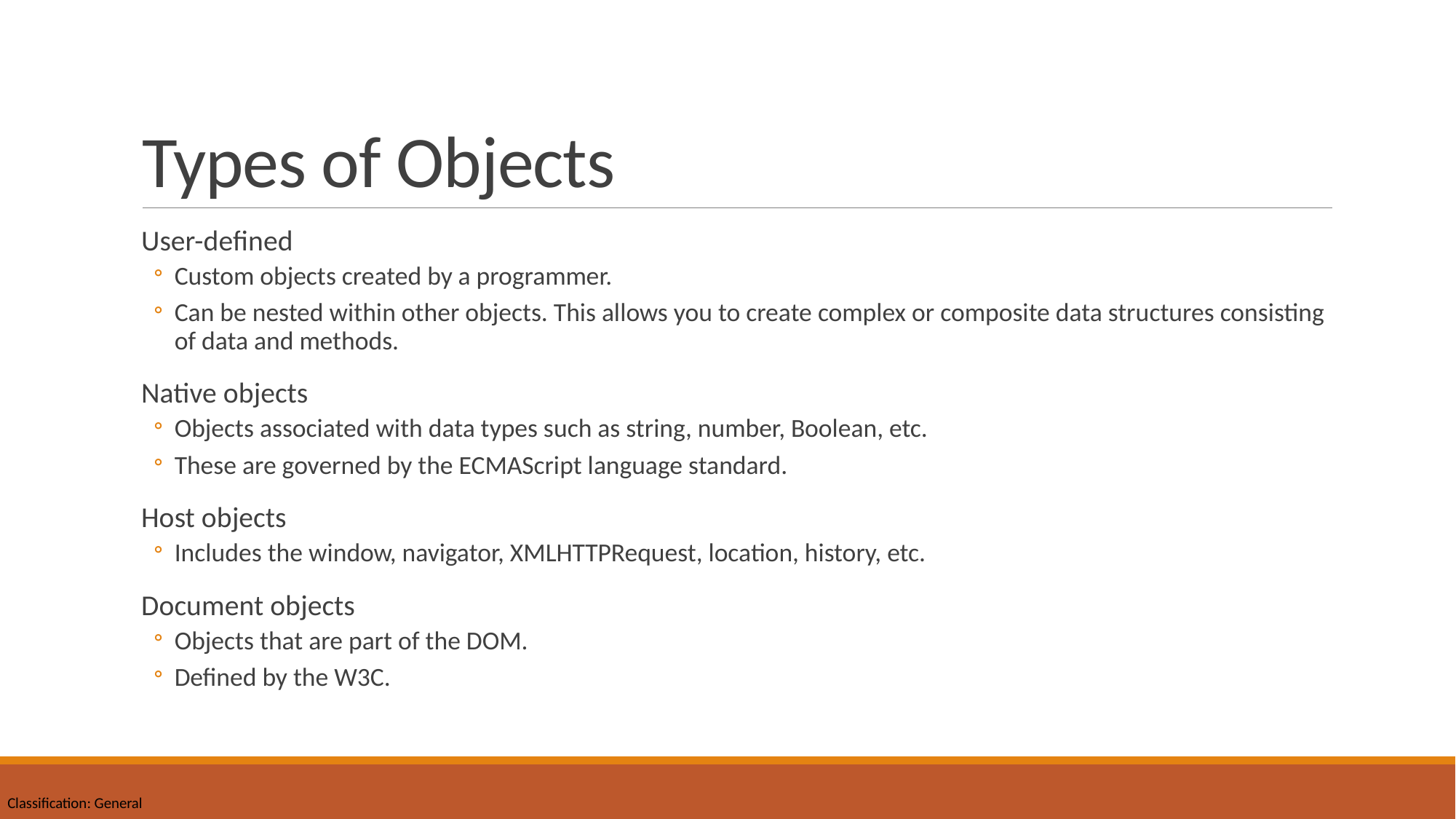

# Types of Objects
User-defined
Custom objects created by a programmer.
Can be nested within other objects. This allows you to create complex or composite data structures consisting of data and methods.
Native objects
Objects associated with data types such as string, number, Boolean, etc.
These are governed by the ECMAScript language standard.
Host objects
Includes the window, navigator, XMLHTTPRequest, location, history, etc.
Document objects
Objects that are part of the DOM.
Defined by the W3C.